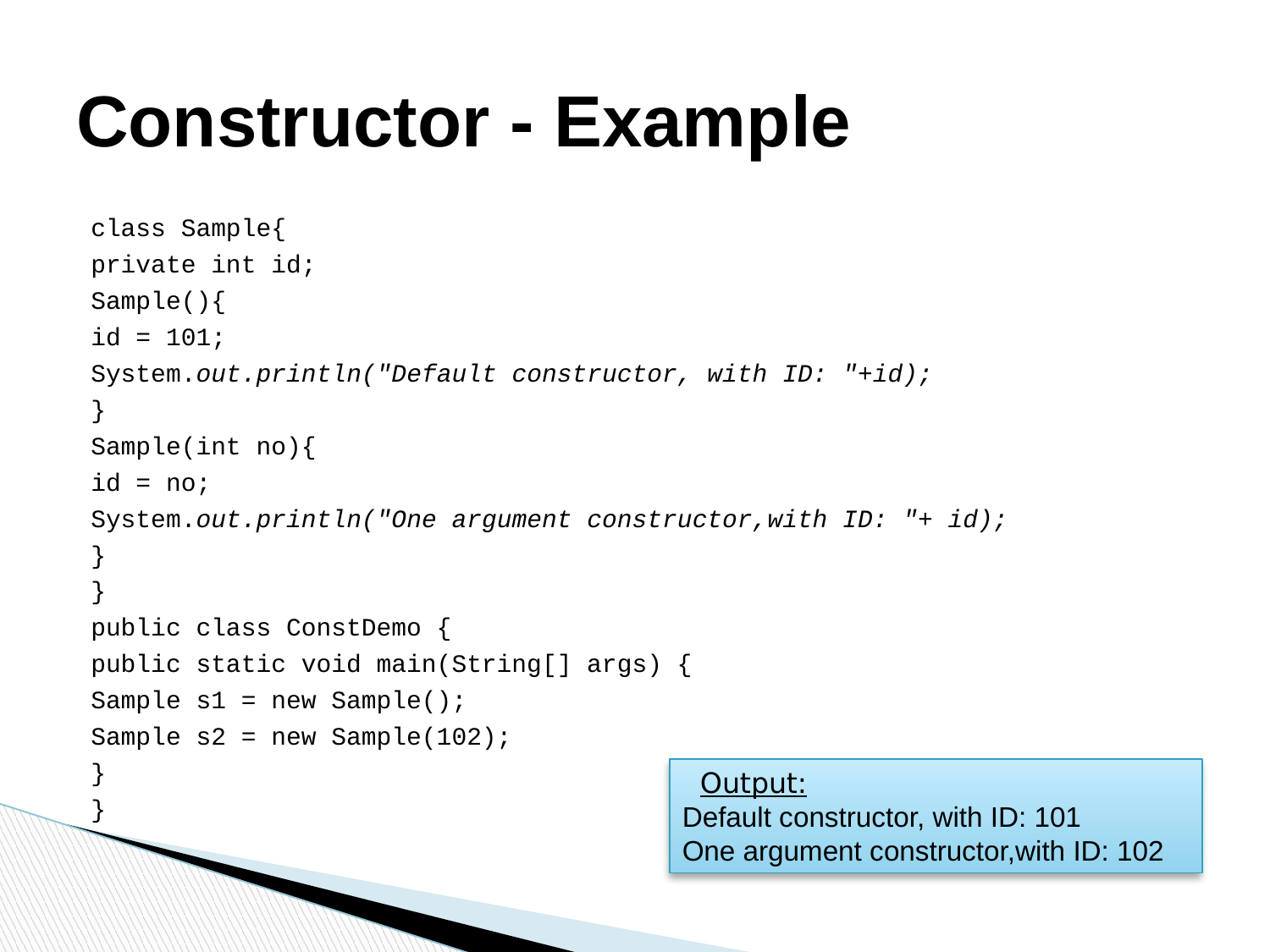

# Constructor - Example
class Sample{
private int id;
Sample(){
id = 101;
System.out.println("Default constructor, with ID: "+id);
}
Sample(int no){
id = no;
System.out.println("One argument constructor,with ID: "+ id);
}
}
public class ConstDemo {
public static void main(String[] args) {
Sample s1 = new Sample();
Sample s2 = new Sample(102);
}
}

  Output:
Default constructor, with ID: 101
One argument constructor,with ID: 102